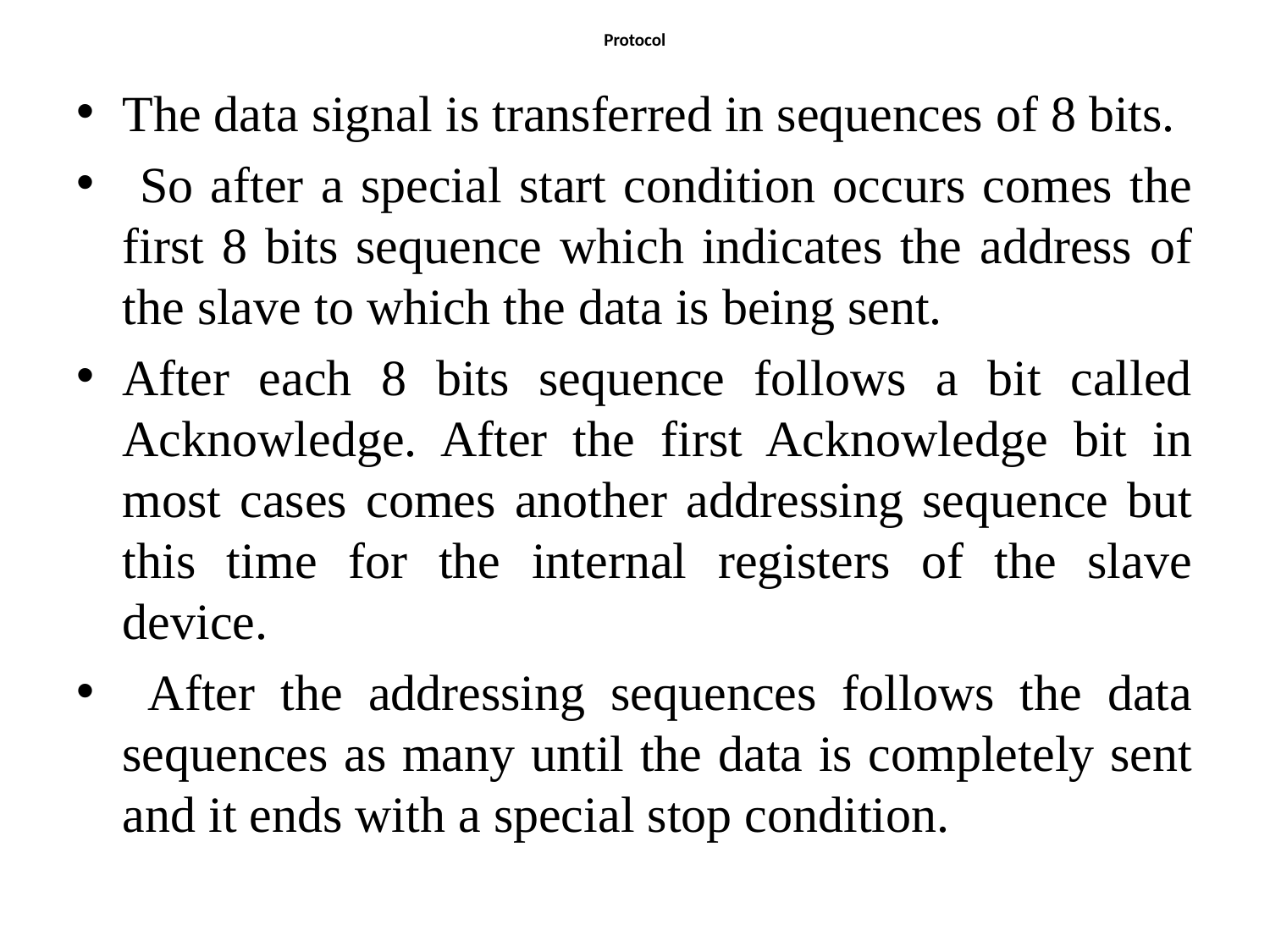

# Protocol
The data signal is transferred in sequences of 8 bits.
 So after a special start condition occurs comes the first 8 bits sequence which indicates the address of the slave to which the data is being sent.
After each 8 bits sequence follows a bit called Acknowledge. After the first Acknowledge bit in most cases comes another addressing sequence but this time for the internal registers of the slave device.
 After the addressing sequences follows the data sequences as many until the data is completely sent and it ends with a special stop condition.